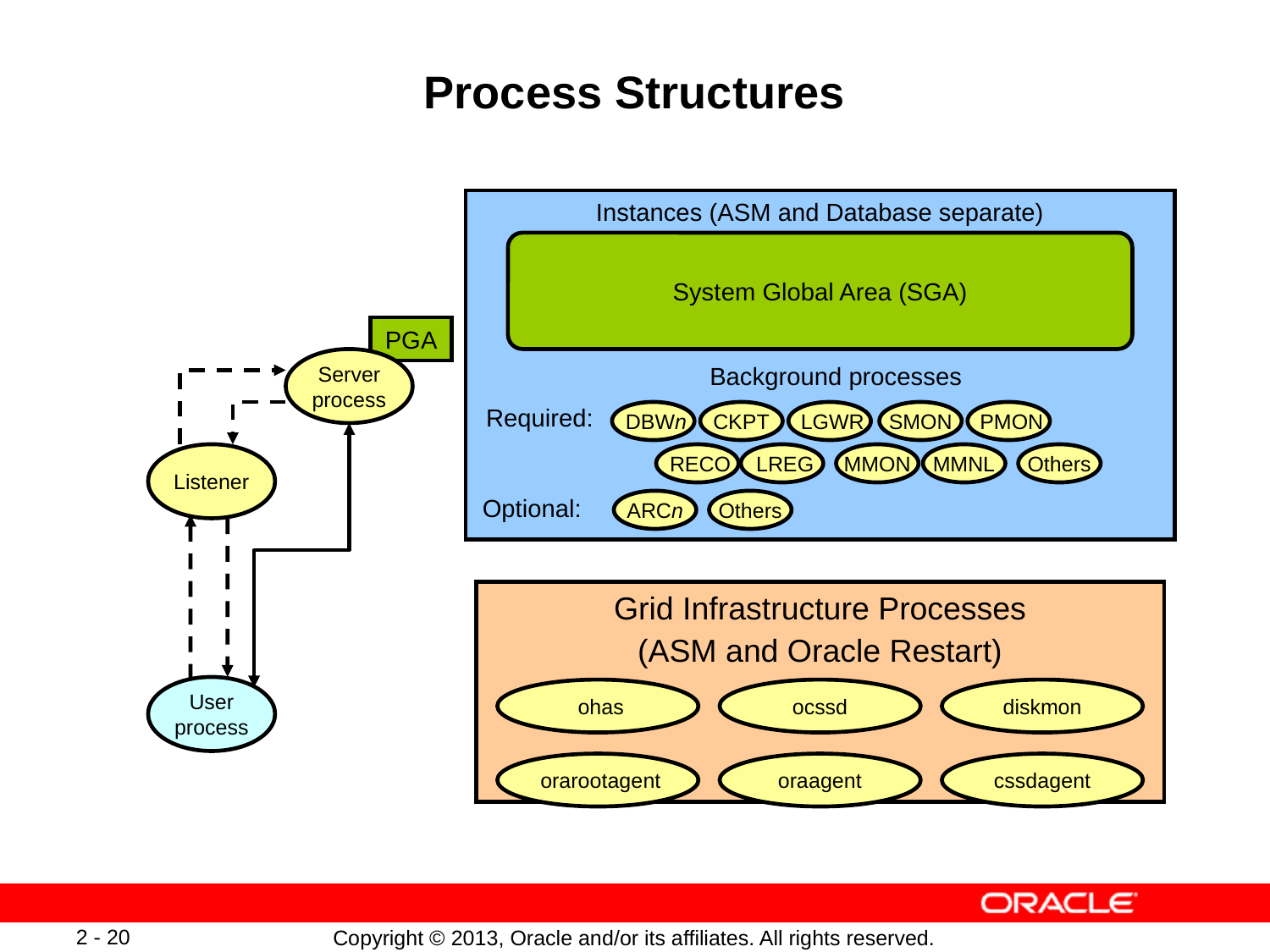

# Process Structures

Instances (ASM and Database separate)
System Global Area (SGA)
PGA
Server
process
Background processes

Required:
 DBWn
CKPT
 LGWR
SMON
 PMON

Listener
 RECO
 LREG
MMON
MMNL
Others
ARCn
Others
Optional:

Grid Infrastructure Processes
(ASM and Oracle Restart)

User
process
 ohas
ocssd
diskmon
 orarootagent
oraagent
cssdagent